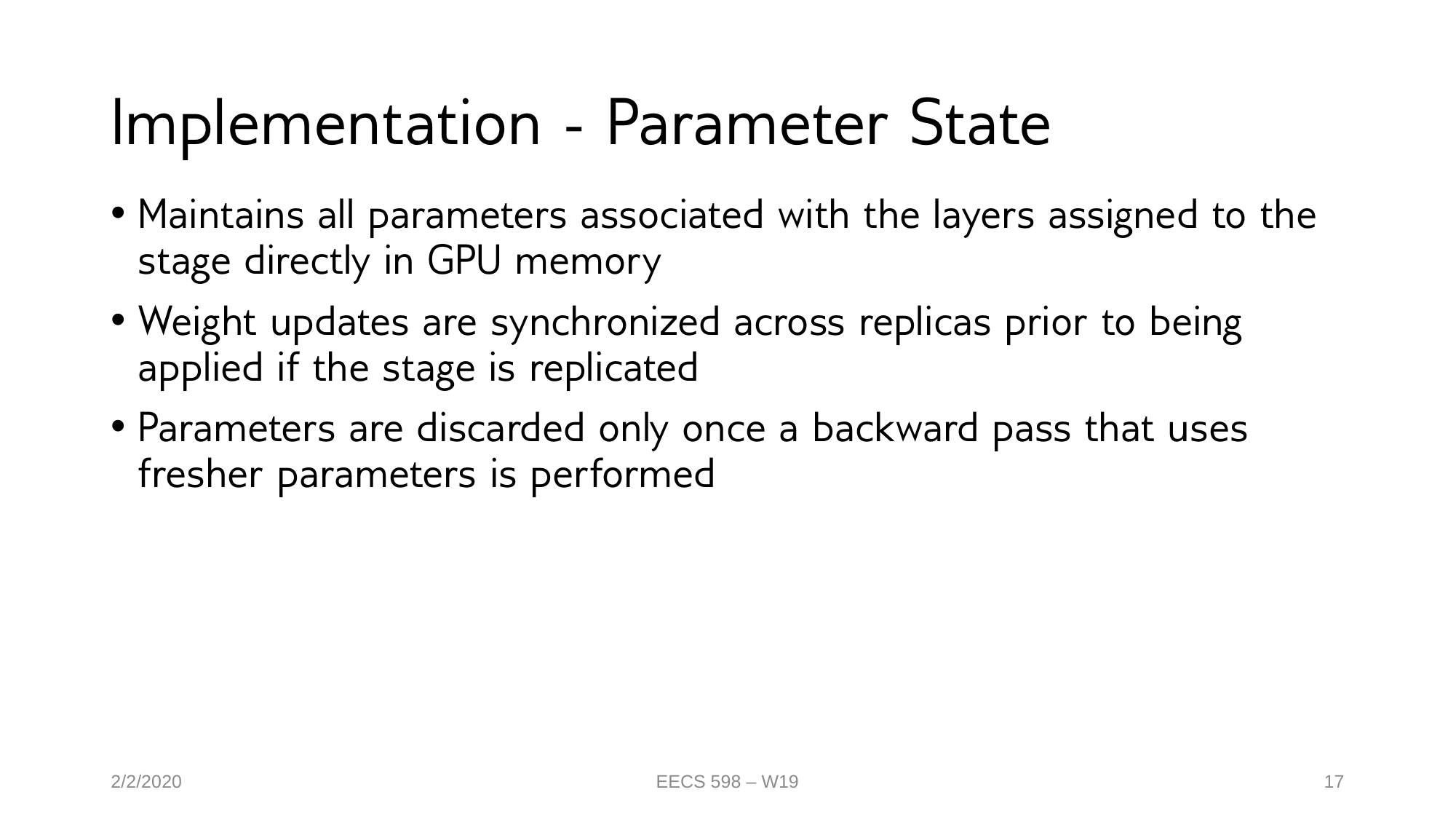

# Implementation - Parameter State
Maintains all parameters associated with the layers assigned to the stage directly in GPU memory
Weight updates are synchronized across replicas prior to being applied if the stage is replicated
Parameters are discarded only once a backward pass that uses fresher parameters is performed
2/2/2020
EECS 598 – W19
17